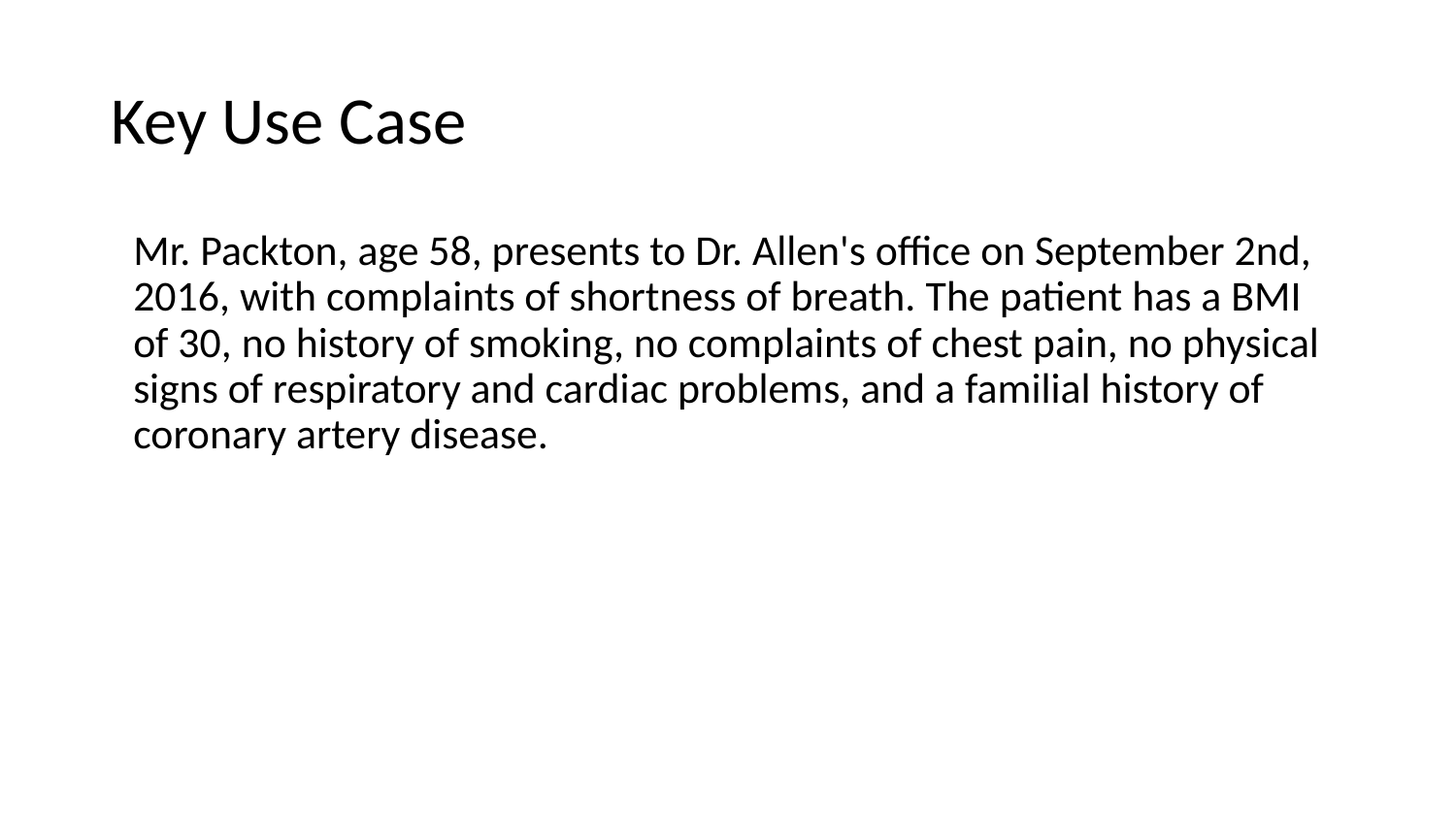

# Key Use Case
Mr. Packton, age 58, presents to Dr. Allen's office on September 2nd, 2016, with complaints of shortness of breath. The patient has a BMI of 30, no history of smoking, no complaints of chest pain, no physical signs of respiratory and cardiac problems, and a familial history of coronary artery disease.